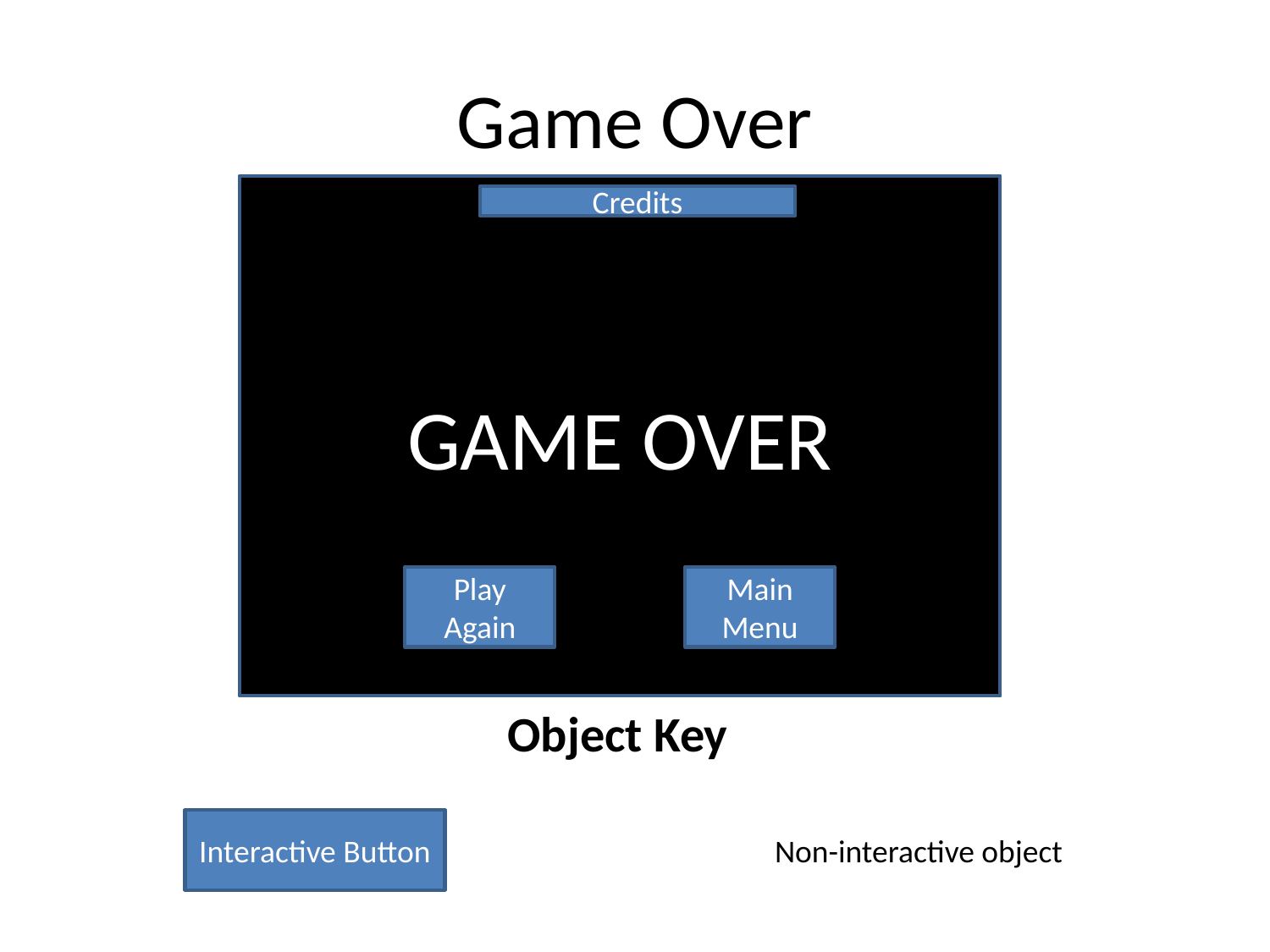

# Game Over

GAME OVER
Credits
Play Again
Main Menu
Object Key
Interactive Button
Non-interactive object